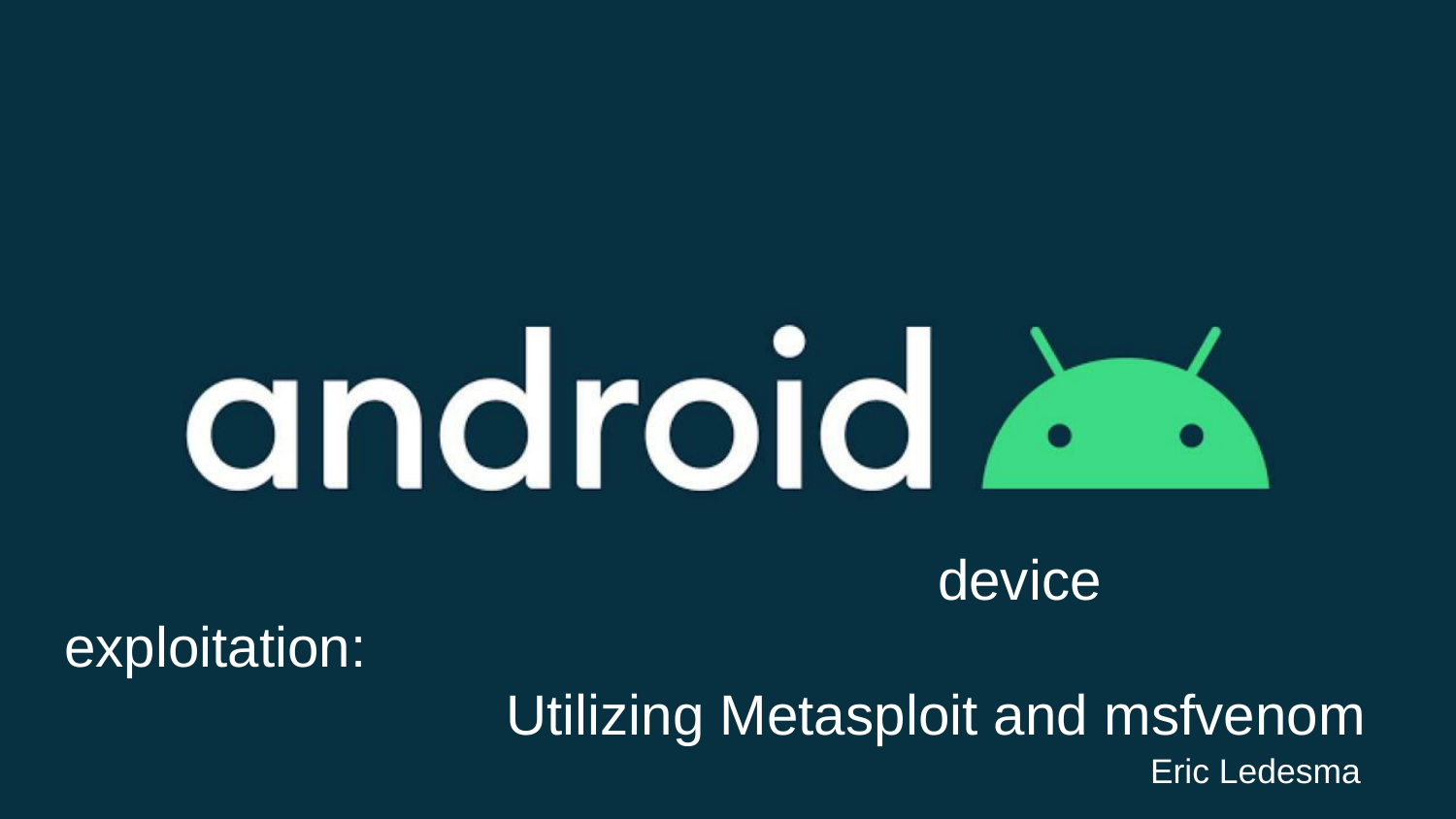

device exploitation:
                            Utilizing Metasploit and msfvenom
Eric Ledesma